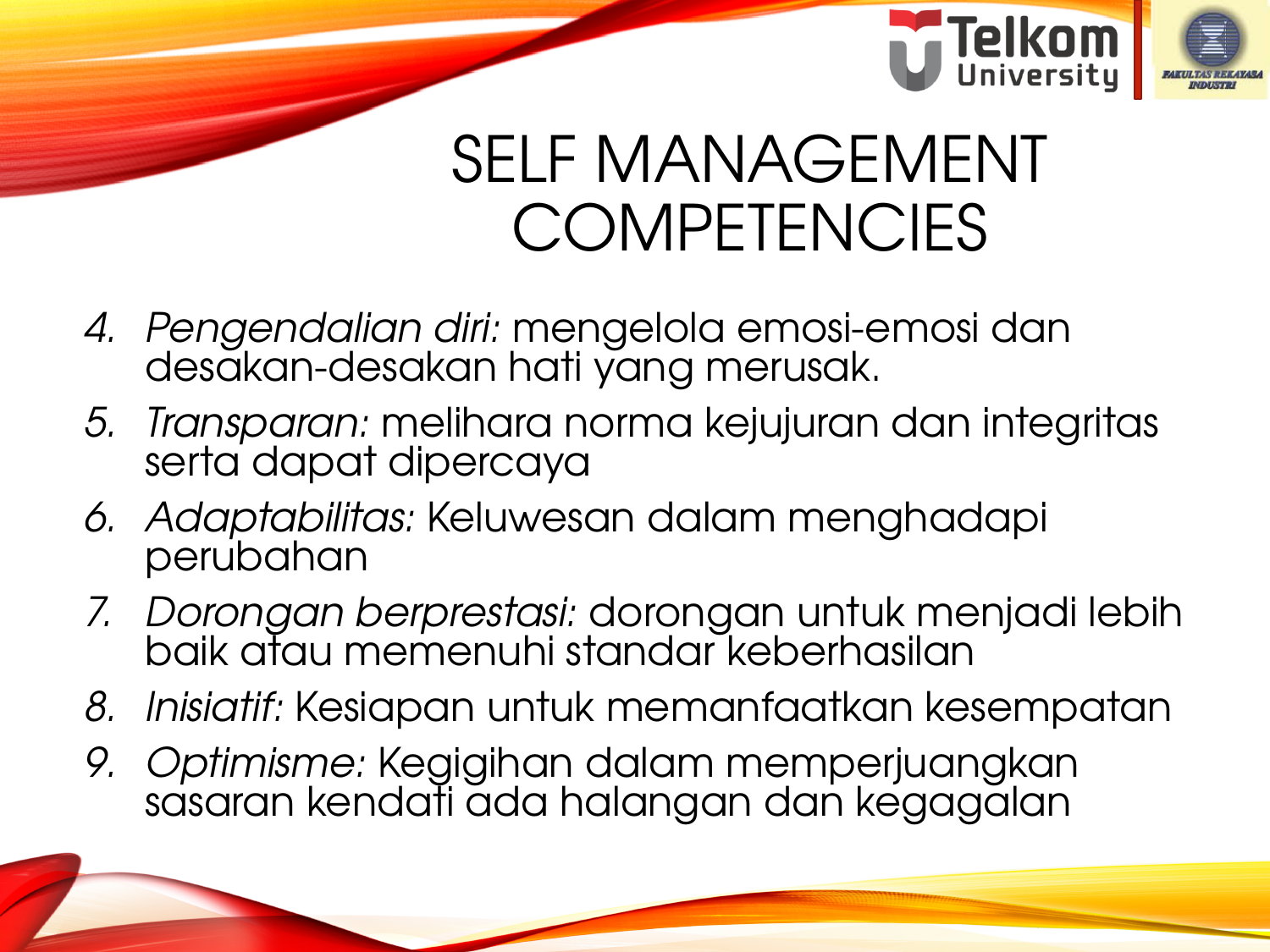

# SELF MANAGEMENT COMPETENCIES
Pengendalian diri: mengelola emosi-emosi dan desakan-desakan hati yang merusak.
Transparan: melihara norma kejujuran dan integritas serta dapat dipercaya
Adaptabilitas: Keluwesan dalam menghadapi perubahan
Dorongan berprestasi: dorongan untuk menjadi lebih baik atau memenuhi standar keberhasilan
Inisiatif: Kesiapan untuk memanfaatkan kesempatan
Optimisme: Kegigihan dalam memperjuangkan sasaran kendati ada halangan dan kegagalan